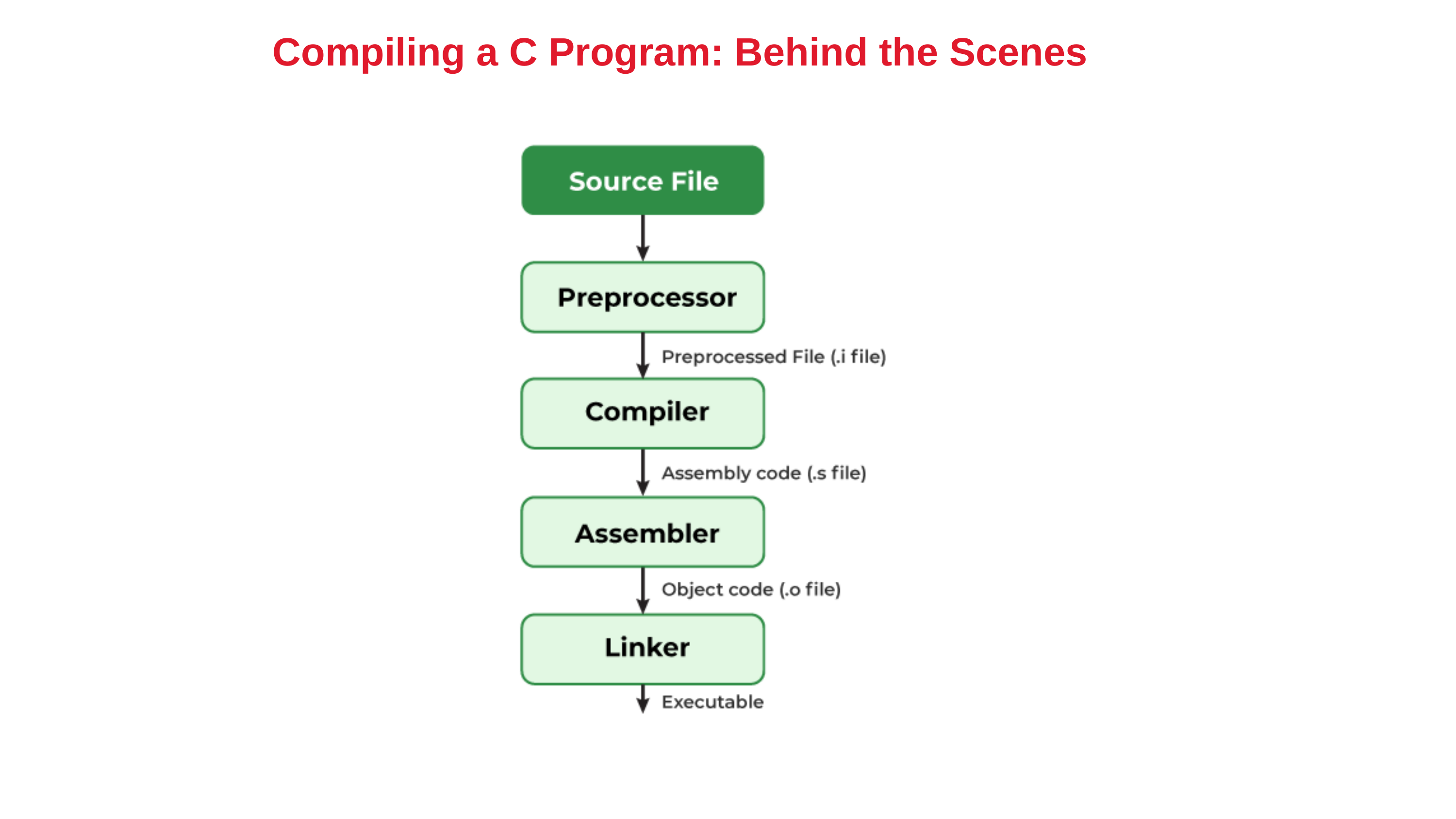

Compiling a C Program: Behind the Scenes

Add Company Name
Back to Agenda Page